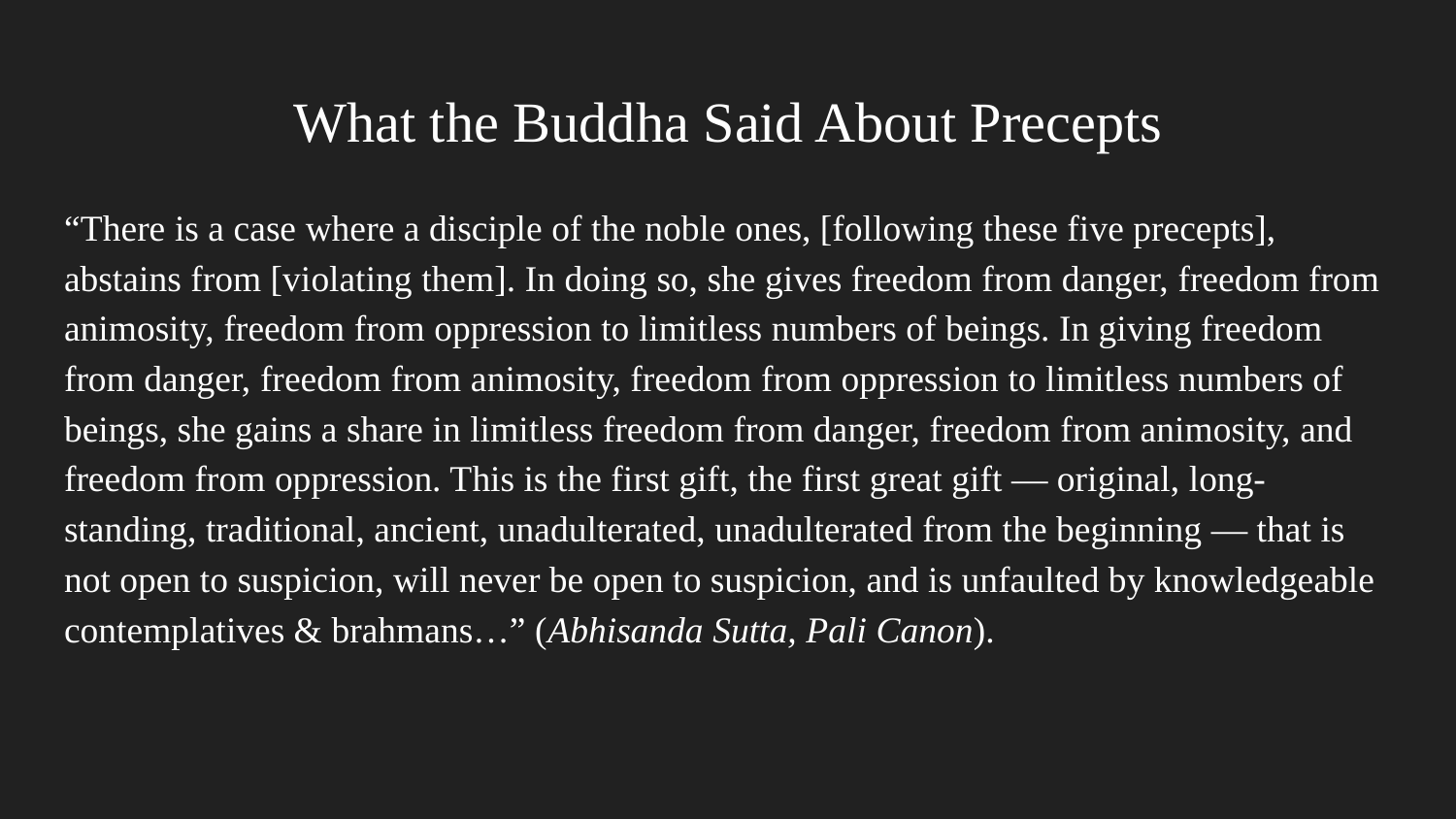

# What the Buddha Said About Precepts
“There is a case where a disciple of the noble ones, [following these five precepts], abstains from [violating them]. In doing so, she gives freedom from danger, freedom from animosity, freedom from oppression to limitless numbers of beings. In giving freedom from danger, freedom from animosity, freedom from oppression to limitless numbers of beings, she gains a share in limitless freedom from danger, freedom from animosity, and freedom from oppression. This is the first gift, the first great gift — original, long-standing, traditional, ancient, unadulterated, unadulterated from the beginning — that is not open to suspicion, will never be open to suspicion, and is unfaulted by knowledgeable contemplatives & brahmans…” (Abhisanda Sutta, Pali Canon).